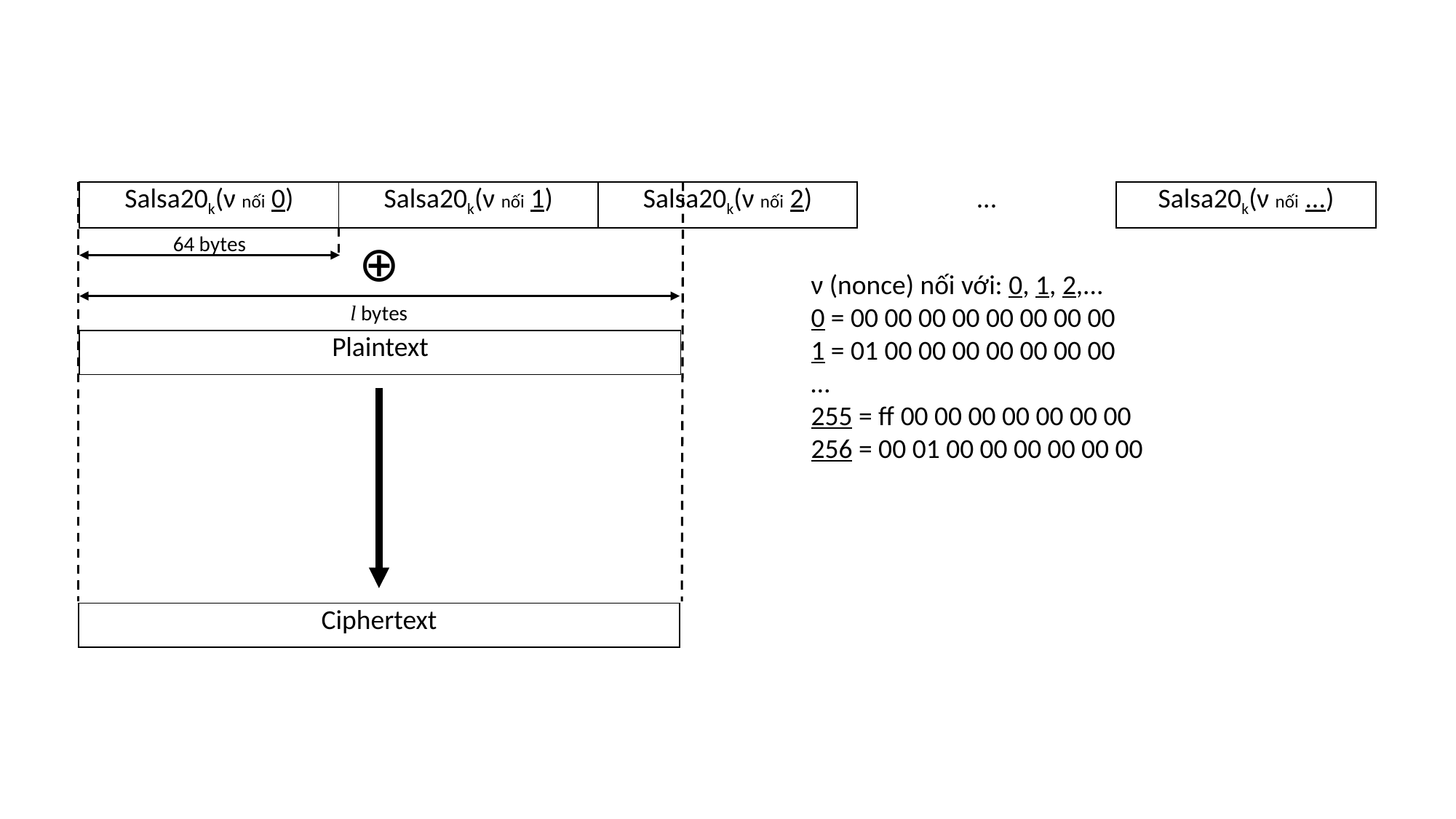

| Salsa20k(ν nối 0) | Salsa20k(ν nối 1) | Salsa20k(ν nối 2) | ... | Salsa20k(ν nối ...) |
| --- | --- | --- | --- | --- |
64 bytes
⊕
ν (nonce) nối với: 0, 1, 2,...
0 = 00 00 00 00 00 00 00 00
1 = 01 00 00 00 00 00 00 00
…
255 = ff 00 00 00 00 00 00 00
256 = 00 01 00 00 00 00 00 00
l bytes
| Plaintext |
| --- |
| Ciphertext |
| --- |